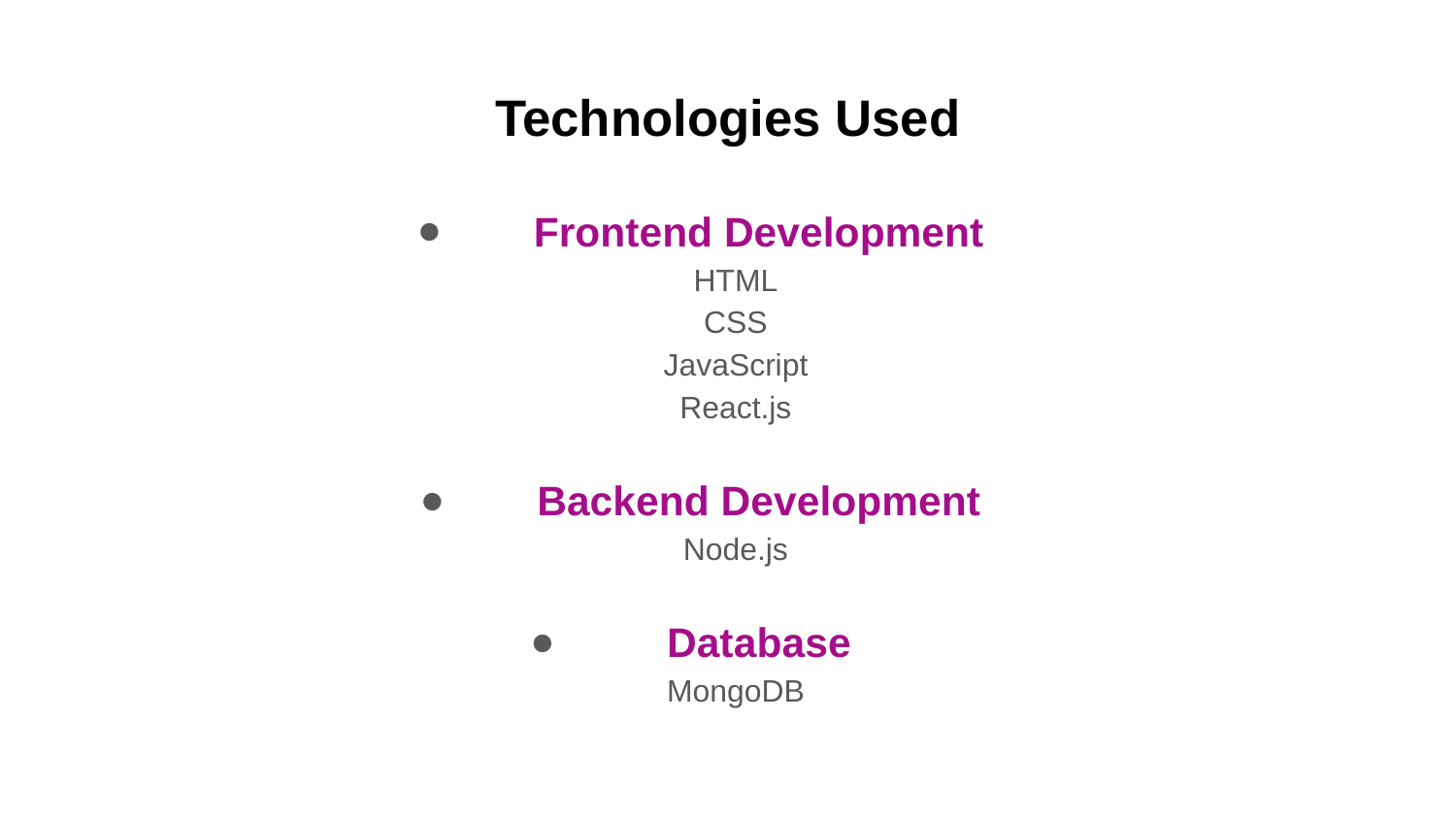

# Technologies Used
Frontend Development
HTML
CSS
JavaScript
React.js

Backend Development
Node.js

Database
MongoDB